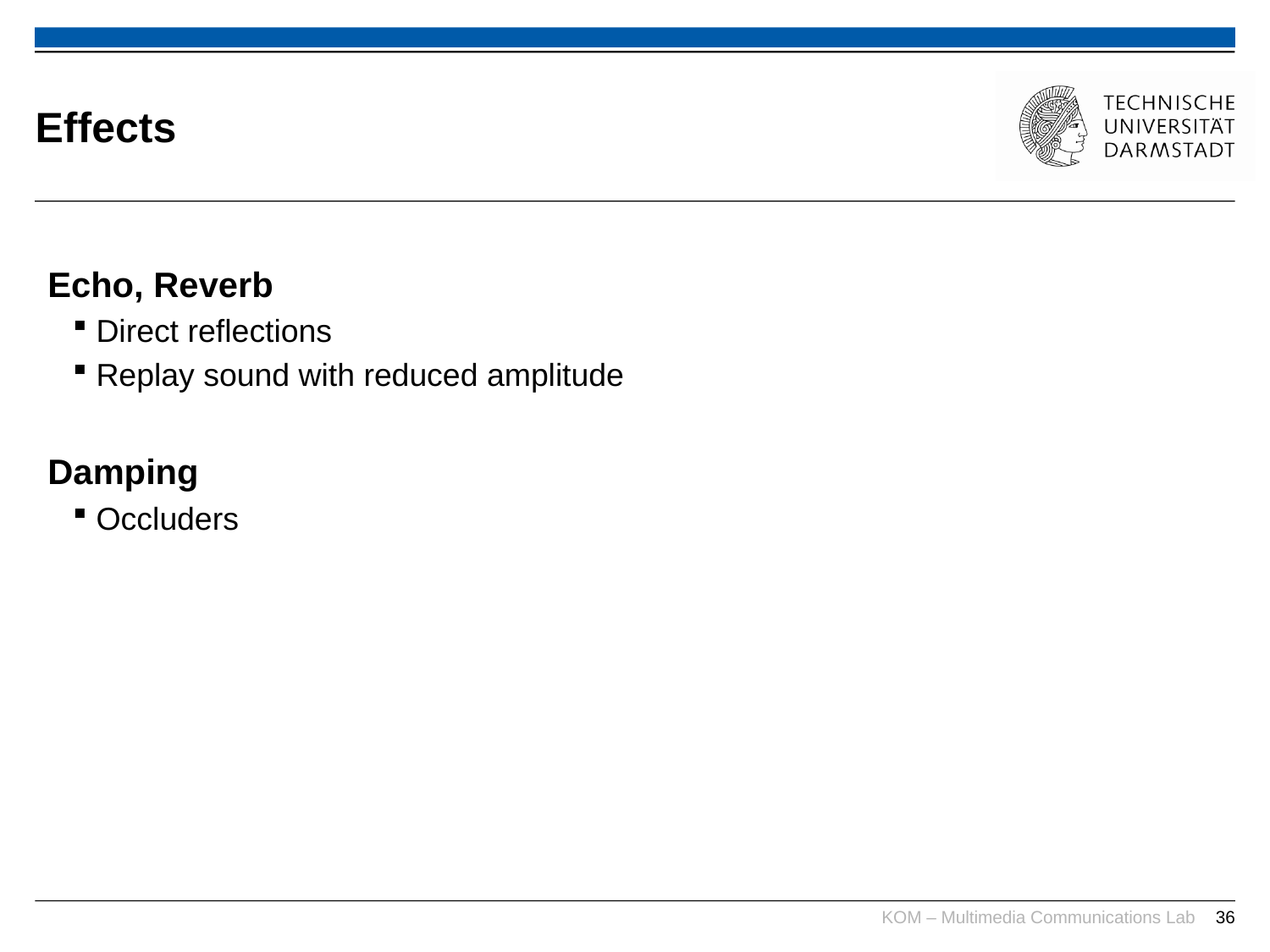

# Effects

Echo, Reverb
Direct reflections
Replay sound with reduced amplitude

Damping
Occluders